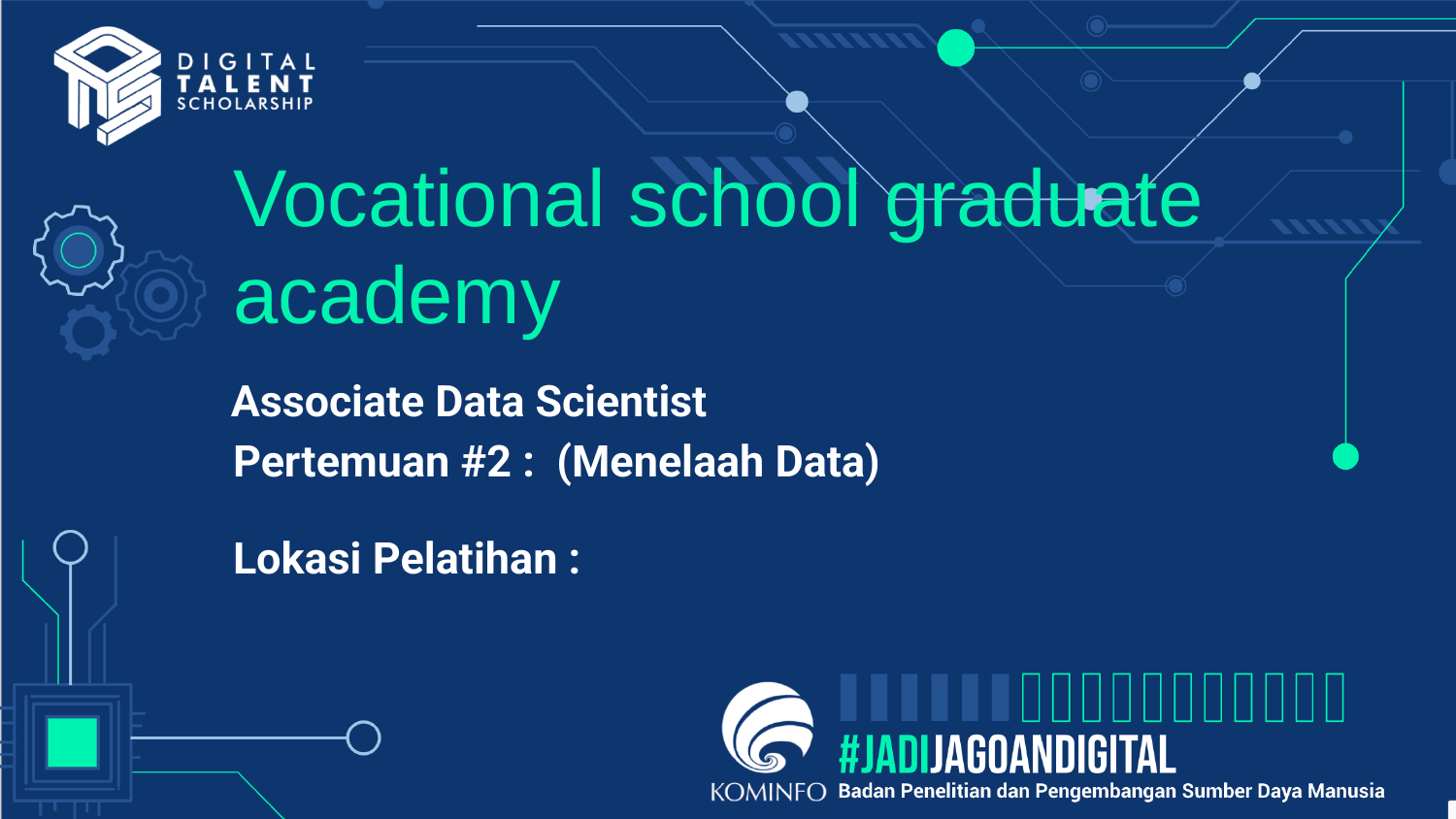

# Vocational school graduate academy
Associate Data Scientist
Pertemuan #2 :  (Menelaah Data)
Lokasi Pelatihan :